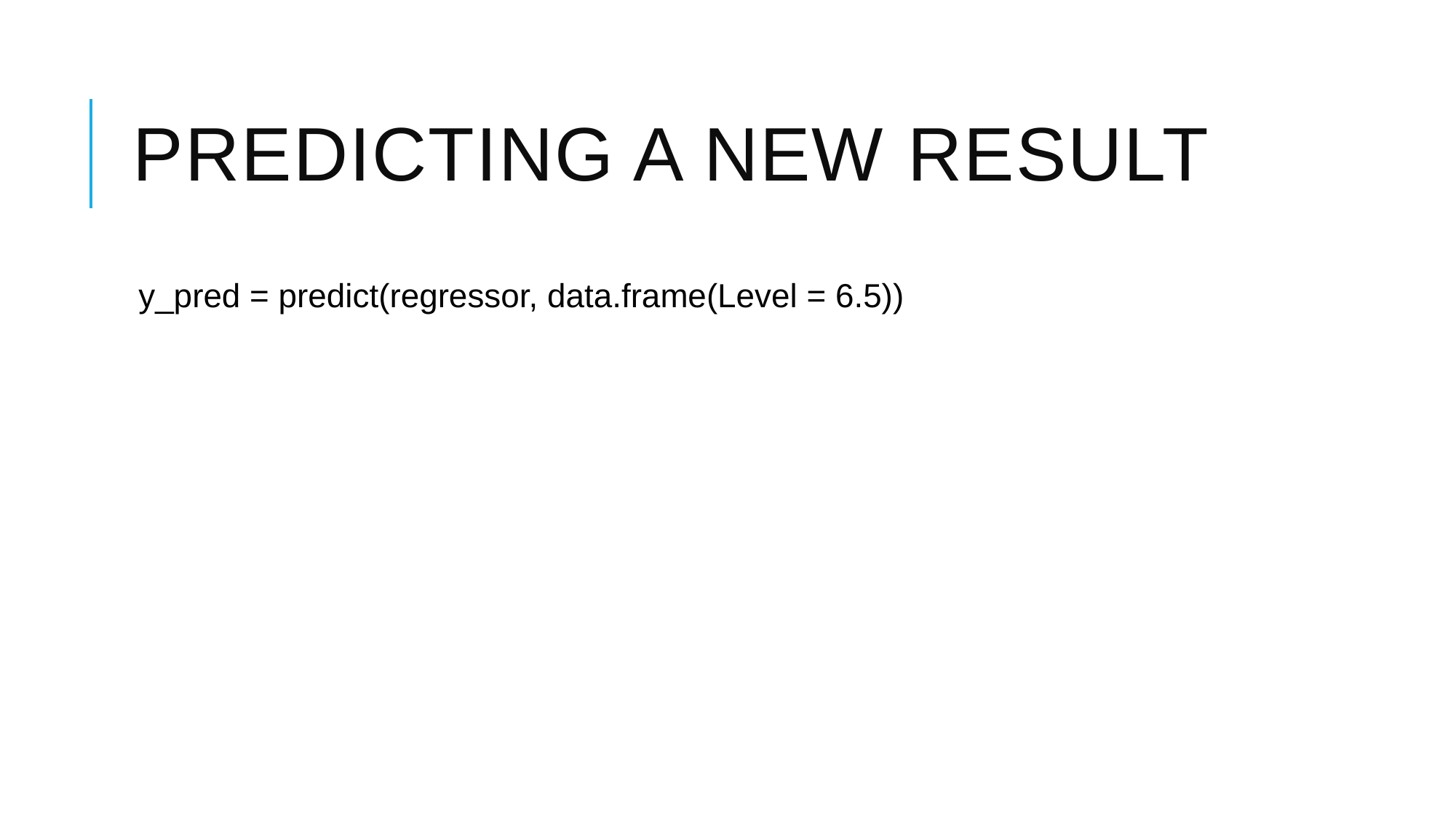

# Predicting a new result
y_pred = predict(regressor, data.frame(Level = 6.5))